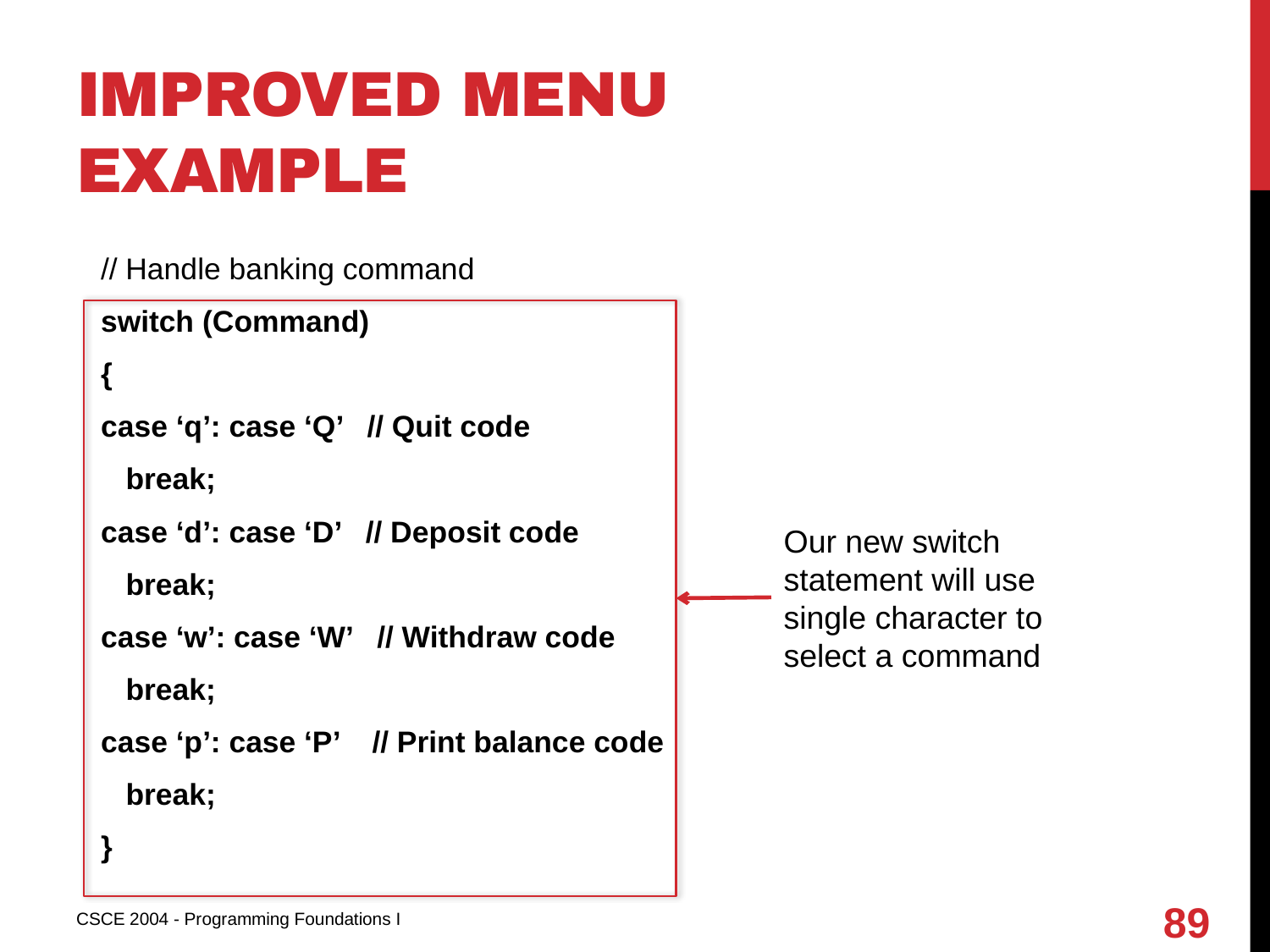

# Improved Menu example
   // Handle banking command
   switch (Command)
   {
   case ‘q’: case ‘Q’   // Quit code
      break;
   case ‘d’: case ‘D’   // Deposit code
      break;
   case ‘w’: case ‘W’   // Withdraw code
      break;
   case ‘p’: case ‘P’    // Print balance code
      break;
   }

Our new switch statement will use single character to select a command
89
CSCE 2004 - Programming Foundations I